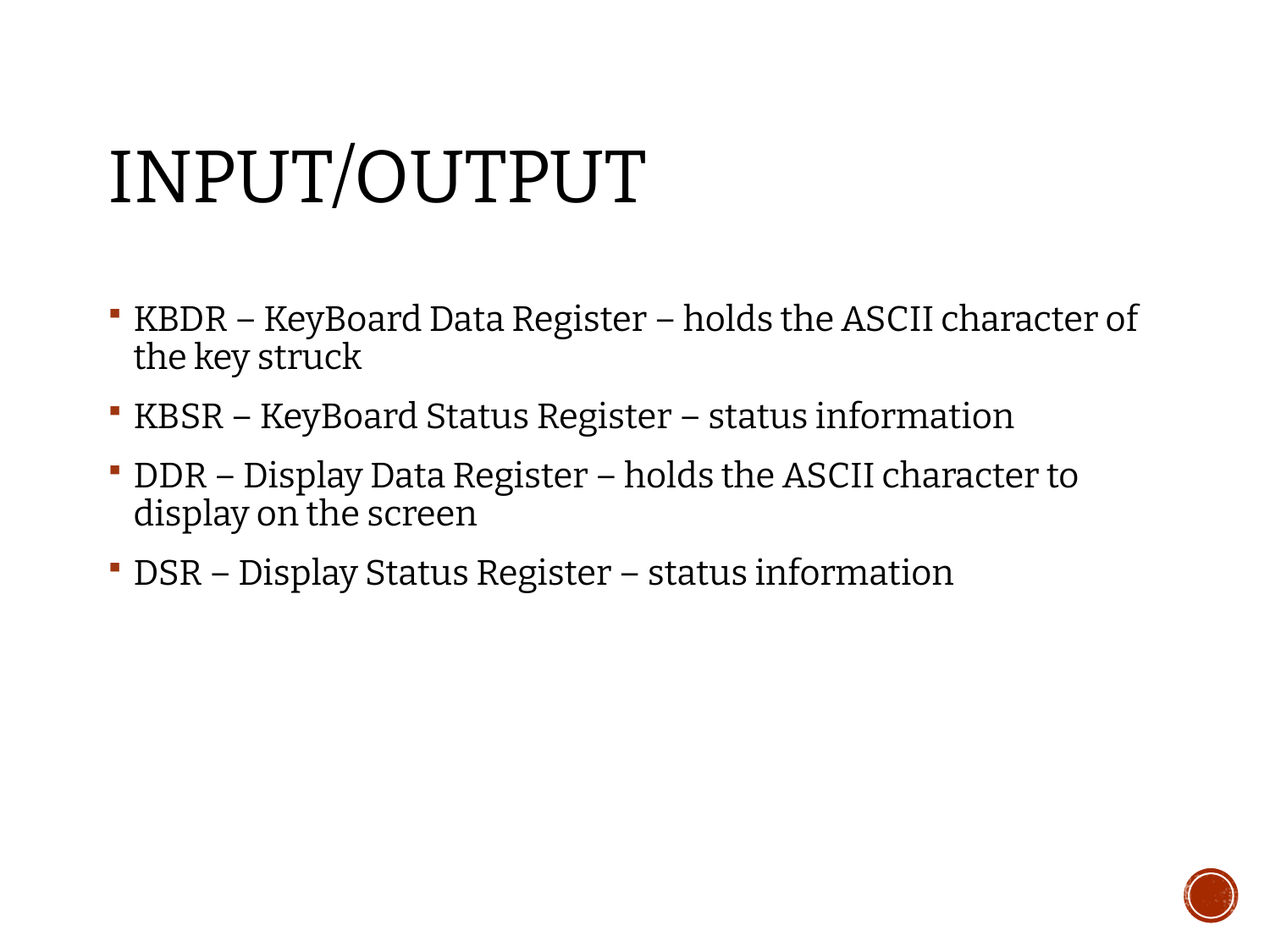

# Input/Output
KBDR – KeyBoard Data Register – holds the ASCII character of the key struck
KBSR – KeyBoard Status Register – status information
DDR – Display Data Register – holds the ASCII character to display on the screen
DSR – Display Status Register – status information